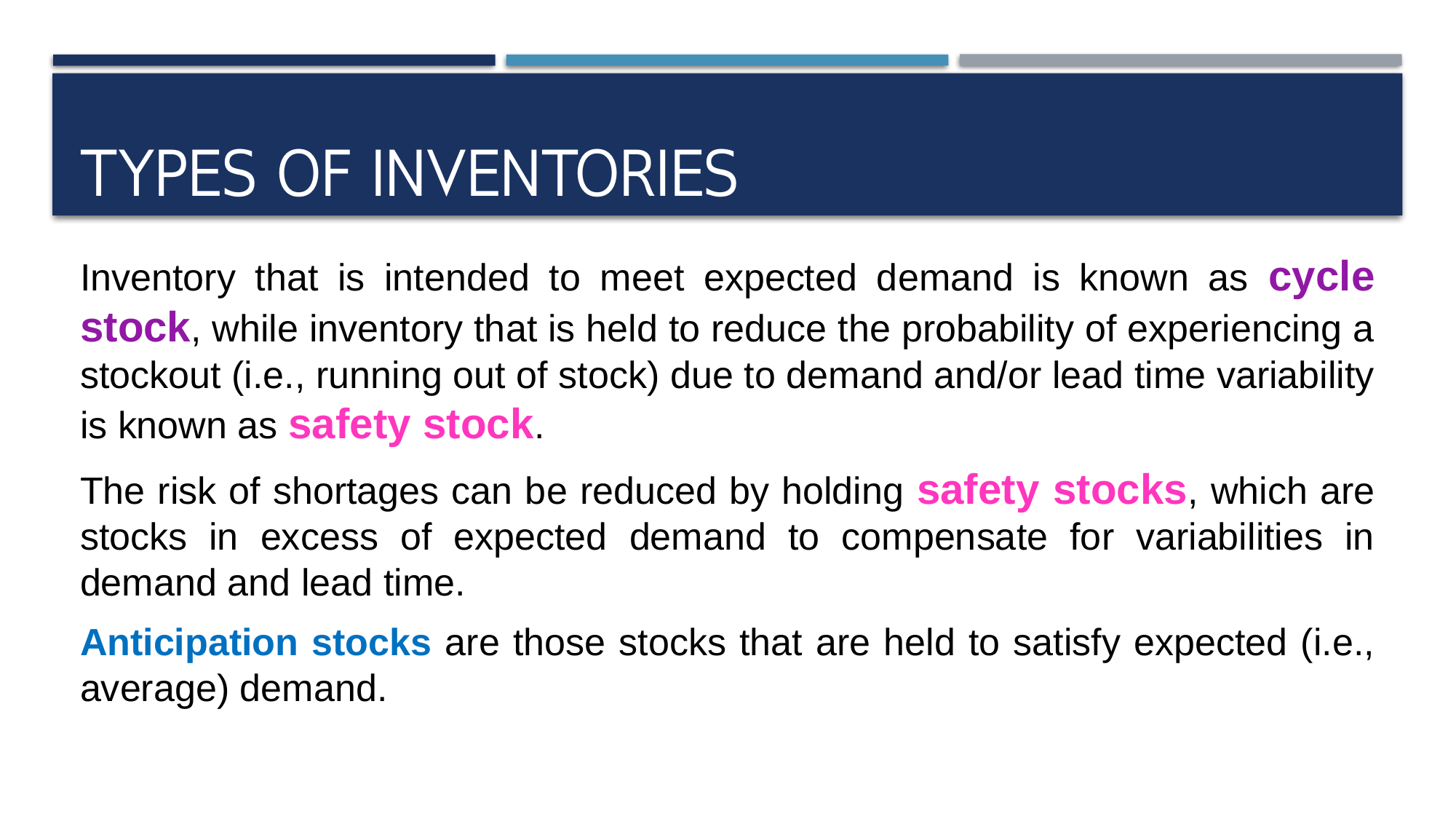

# Types of inventories
Inventory that is intended to meet expected demand is known as cycle stock, while inventory that is held to reduce the probability of experiencing a stockout (i.e., running out of stock) due to demand and/or lead time variability is known as safety stock.

The risk of shortages can be reduced by holding safety stocks, which are stocks in excess of expected demand to compensate for variabilities in demand and lead time.

Anticipation stocks are those stocks that are held to satisfy expected (i.e., average) demand.